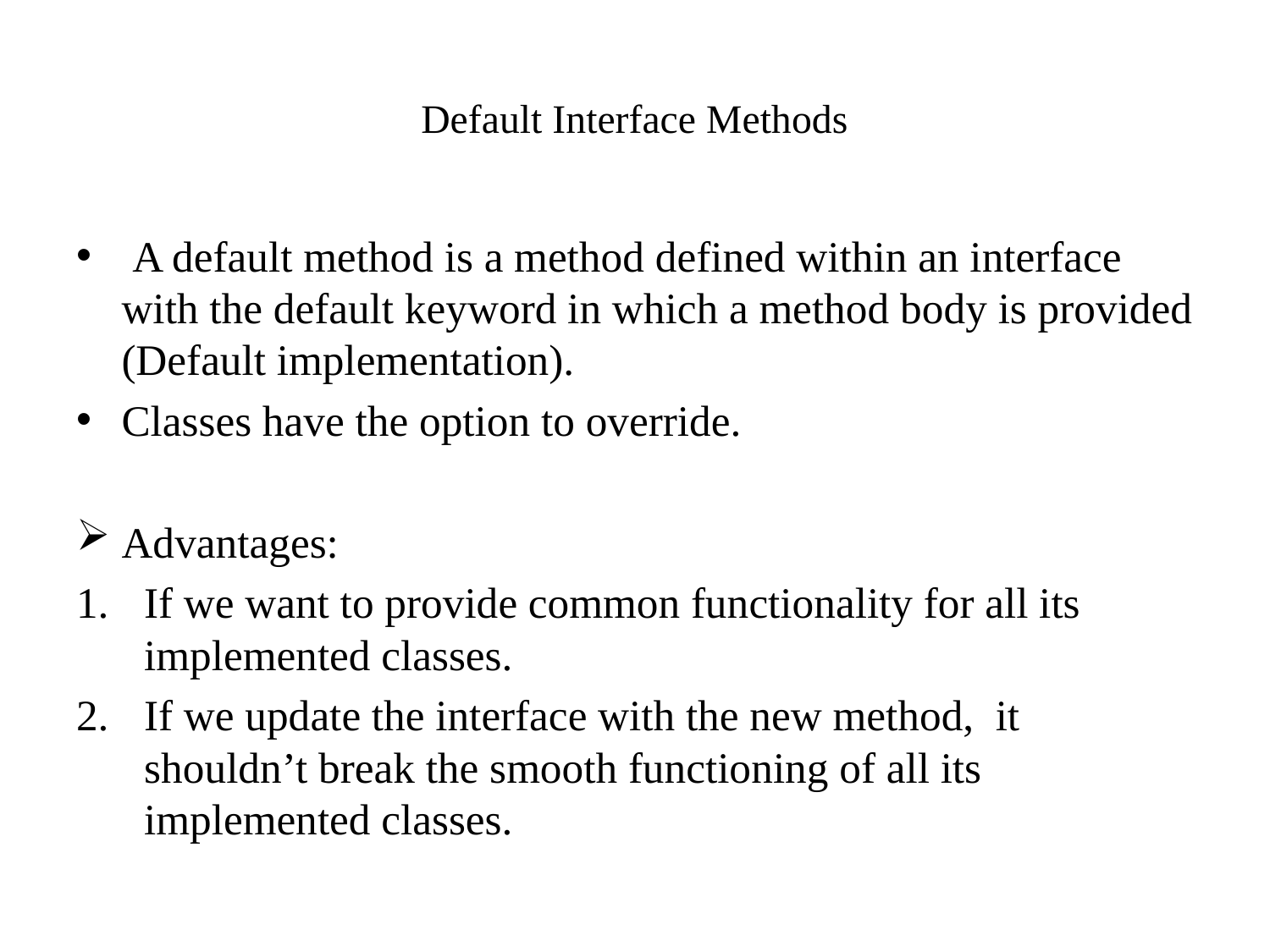

# Default Interface Methods
 A default method is a method defined within an interface with the default keyword in which a method body is provided (Default implementation).
Classes have the option to override.

Advantages:
If we want to provide common functionality for all its implemented classes.
If we update the interface with the new method,  it shouldn’t break the smooth functioning of all its implemented classes.